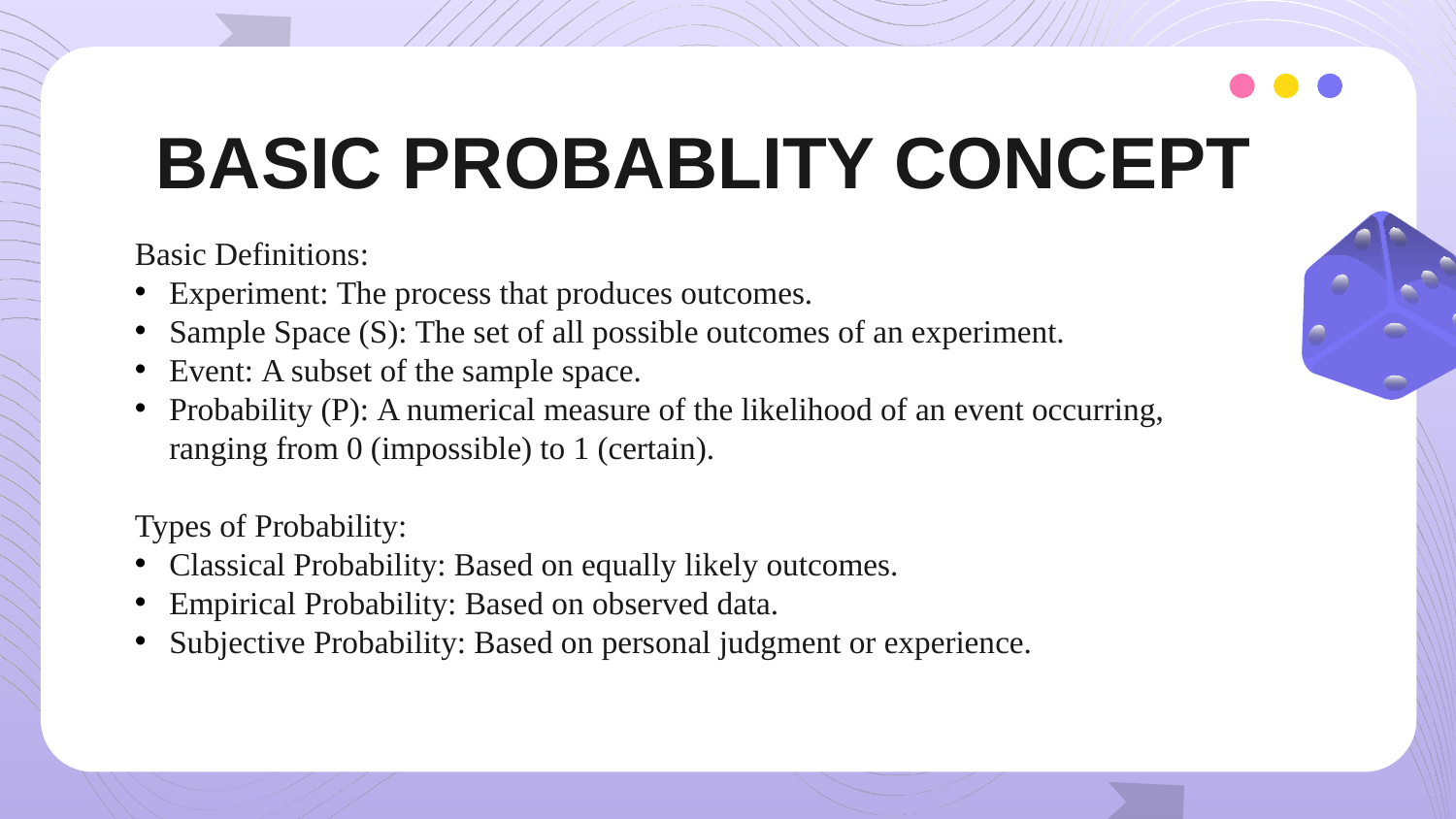

# BASIC PROBABLITY CONCEPT
Basic Definitions:
Experiment: The process that produces outcomes.
Sample Space (S): The set of all possible outcomes of an experiment.
Event: A subset of the sample space.
Probability (P): A numerical measure of the likelihood of an event occurring, ranging from 0 (impossible) to 1 (certain).

Types of Probability:
Classical Probability: Based on equally likely outcomes.
Empirical Probability: Based on observed data.
Subjective Probability: Based on personal judgment or experience.